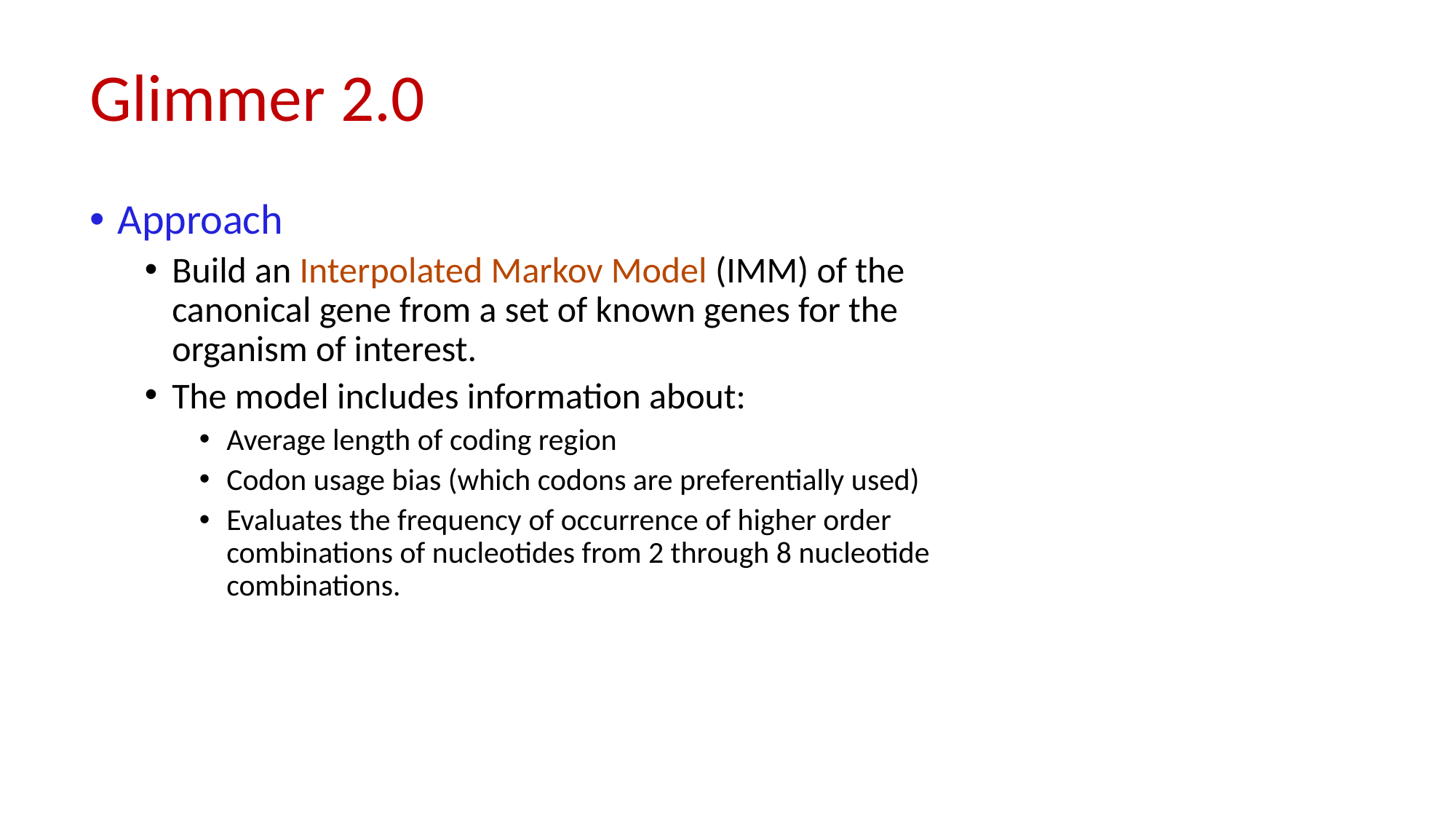

# Glimmer 2.0
Approach
Build an Interpolated Markov Model (IMM) of the canonical gene from a set of known genes for the organism of interest.
The model includes information about:
Average length of coding region
Codon usage bias (which codons are preferentially used)
Evaluates the frequency of occurrence of higher order combinations of nucleotides from 2 through 8 nucleotide combinations.